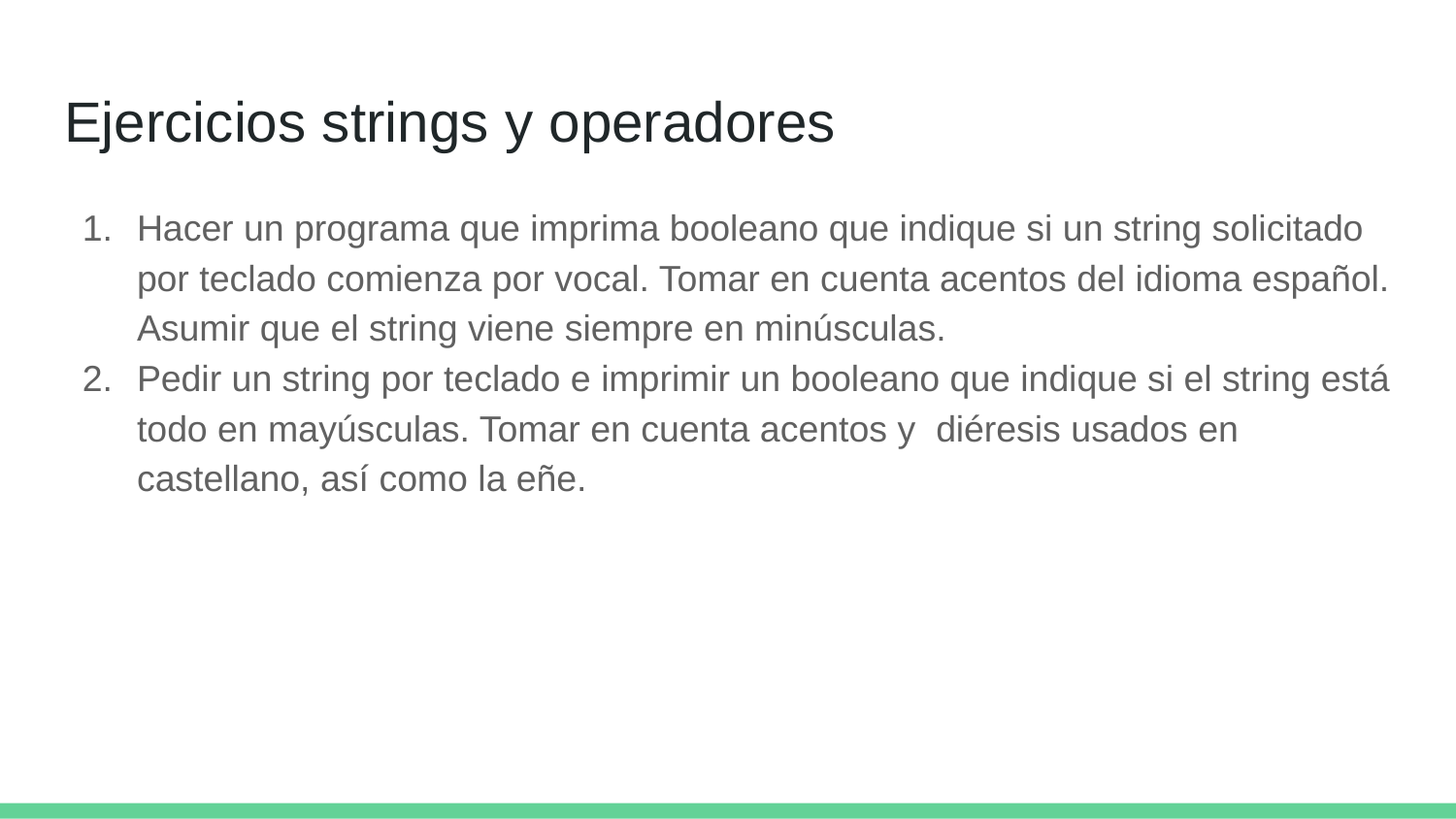

# Ejercicios strings y operadores
Hacer un programa que imprima booleano que indique si un string solicitado por teclado comienza por vocal. Tomar en cuenta acentos del idioma español. Asumir que el string viene siempre en minúsculas.
Pedir un string por teclado e imprimir un booleano que indique si el string está todo en mayúsculas. Tomar en cuenta acentos y  diéresis usados en castellano, así como la eñe.